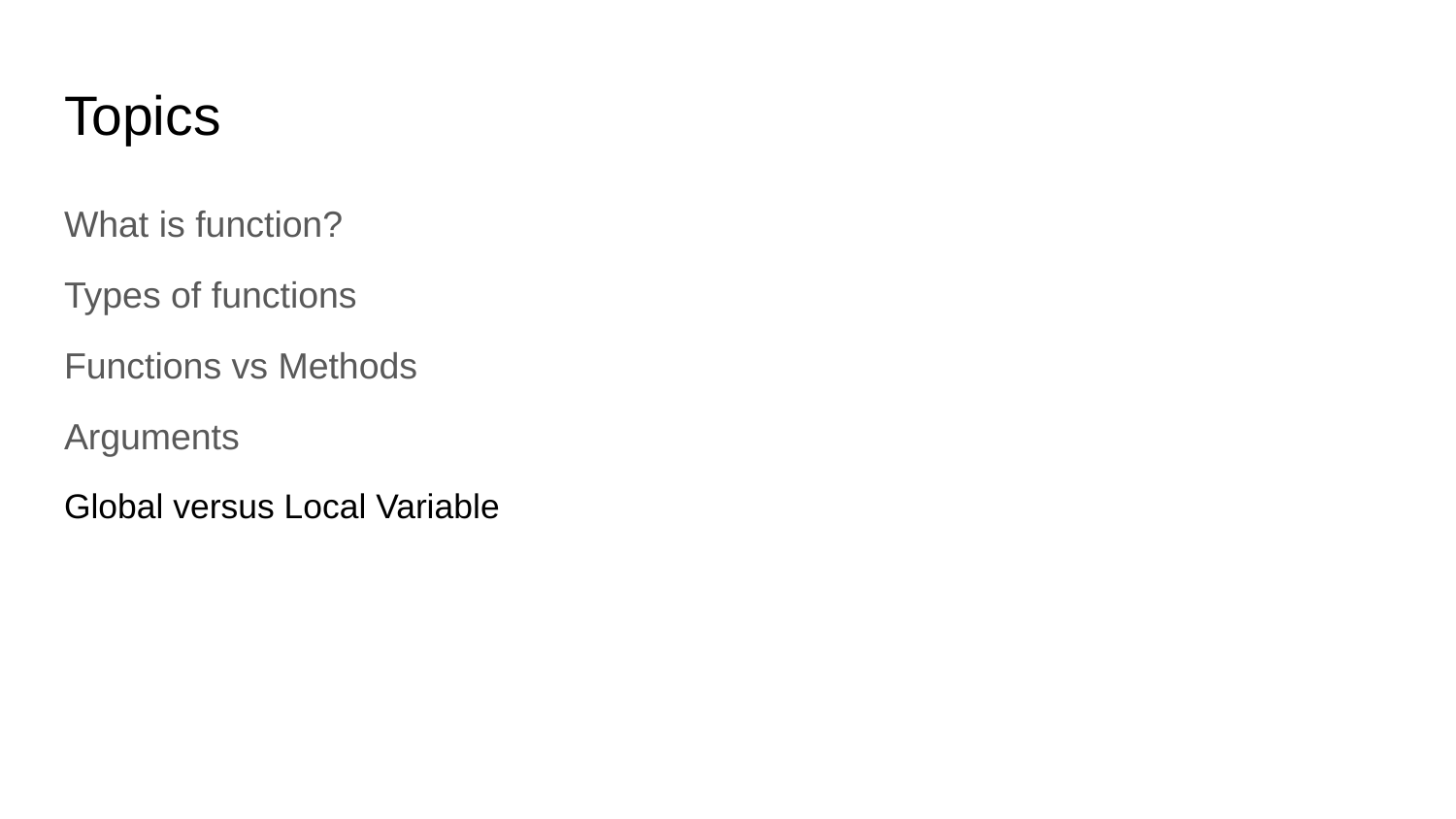

# Topics
What is function?
Types of functions
Functions vs Methods
Arguments
Global versus Local Variable